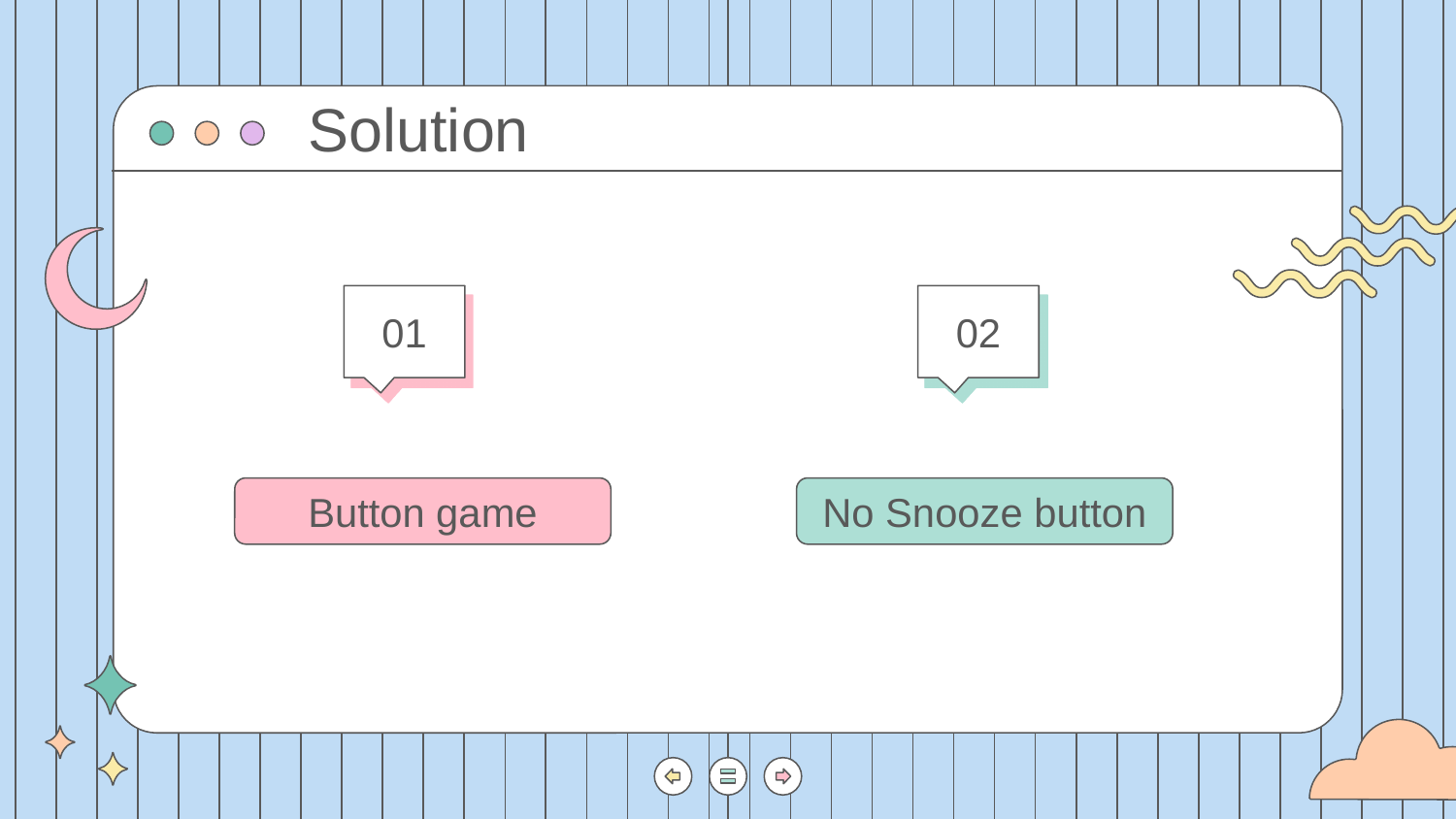

# Solution

01
02

Button game
No Snooze button